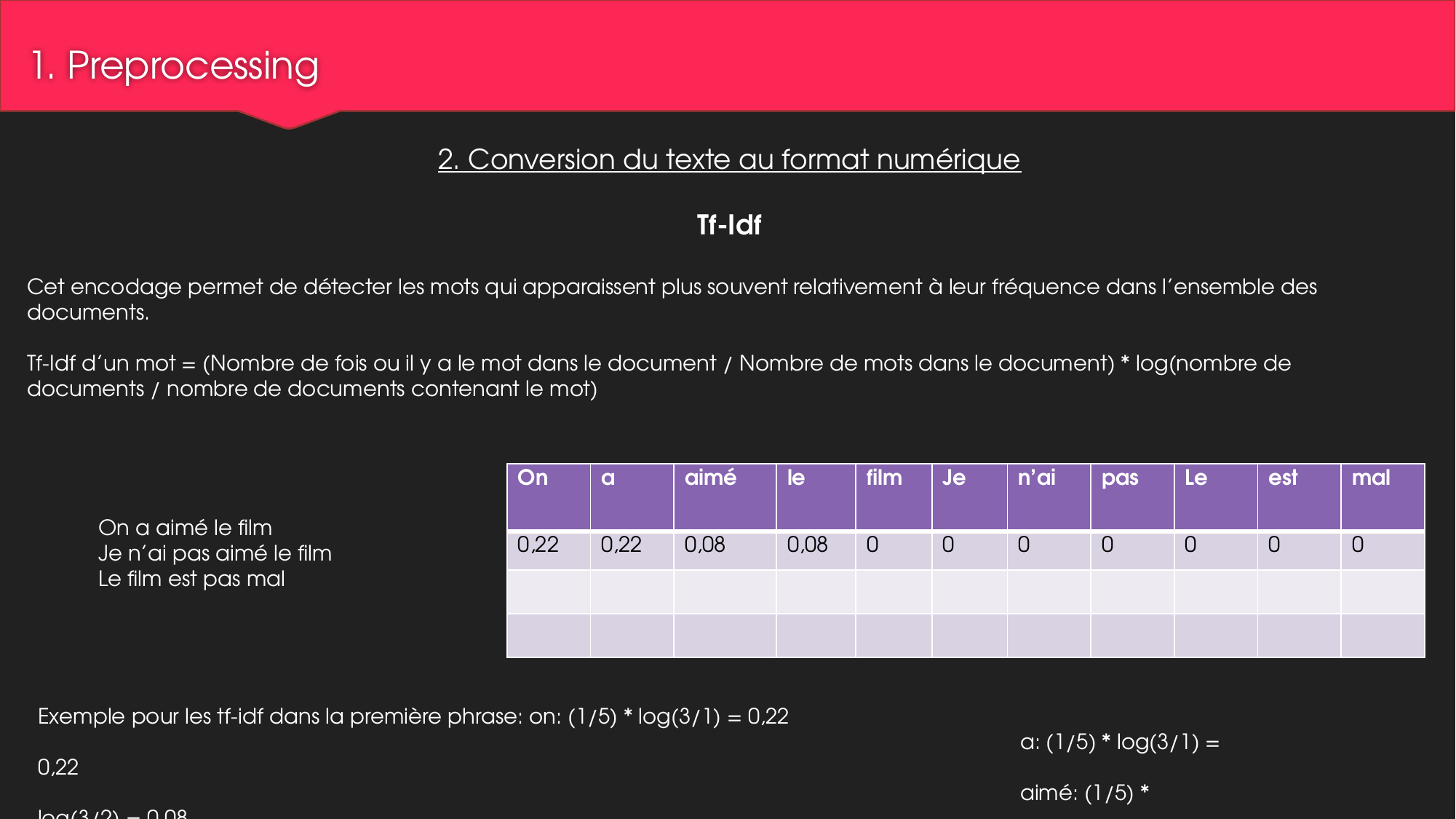

# 1. Preprocessing
2. Conversion du texte au format numérique

Tf-Idf

Cet encodage permet de détecter les mots qui apparaissent plus souvent relativement à leur fréquence dans l’ensemble des documents.

Tf-Idf d’un mot = (Nombre de fois ou il y a le mot dans le document / Nombre de mots dans le document) * log(nombre de documents / nombre de documents contenant le mot)
| On | a | aimé | le | film | Je | n’ai | pas | Le | est | mal |
| --- | --- | --- | --- | --- | --- | --- | --- | --- | --- | --- |
| 0,22 | 0,22 | 0,08 | 0,08 | 0 | 0 | 0 | 0 | 0 | 0 | 0 |
|  |  |  |  |  |  |  |  |  |  |  |
|  |  |  |  |  |  |  |  |  |  |  |
On a aimé le film
Je n’ai pas aimé le film
Le film est pas mal
Exemple pour les tf-idf dans la première phrase: on: (1/5) * log(3/1) = 0,22
									a: (1/5) * log(3/1) = 0,22
									aimé: (1/5) * log(3/2) = 0,08